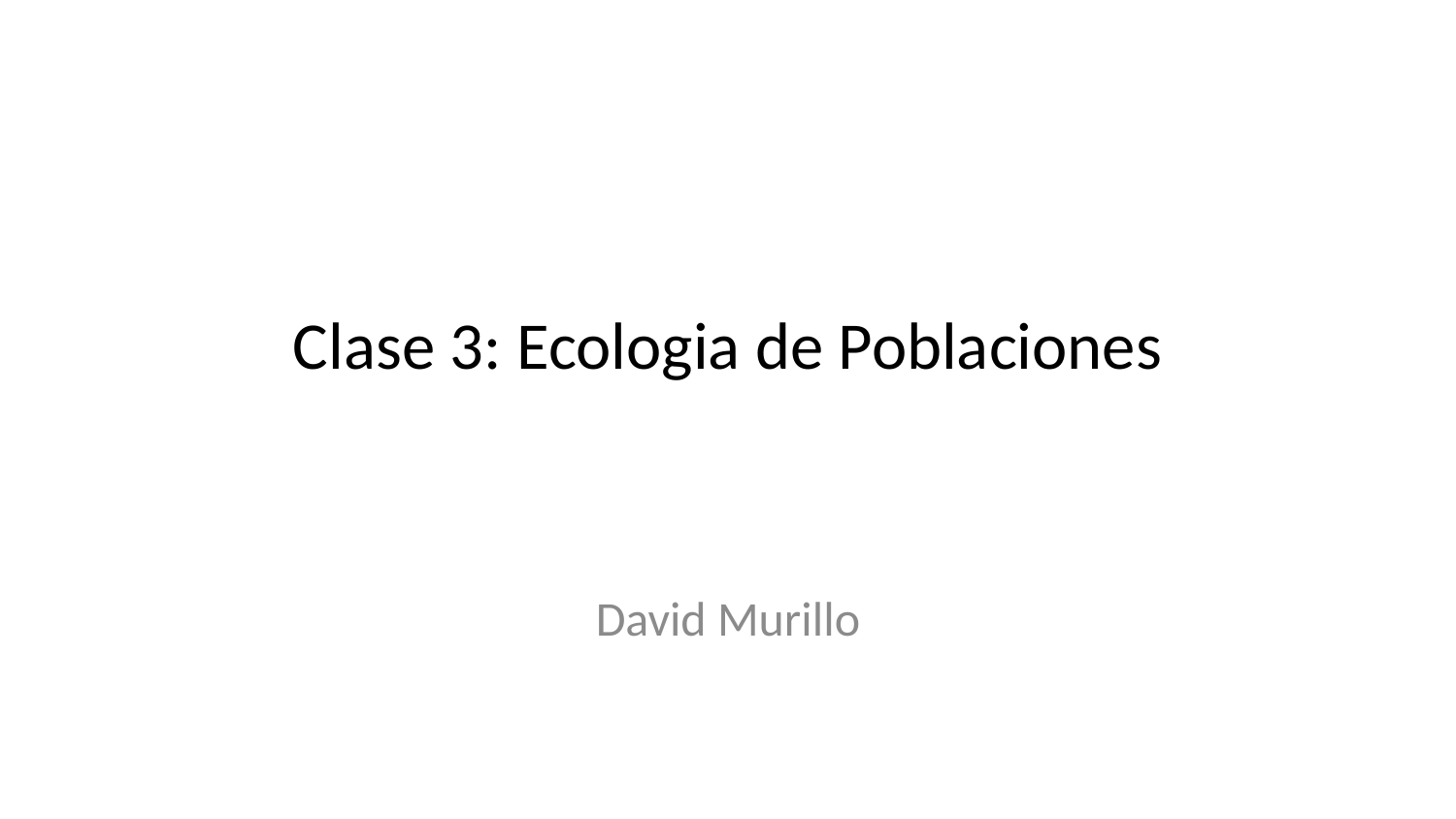

# Clase 3: Ecologia de Poblaciones
David Murillo